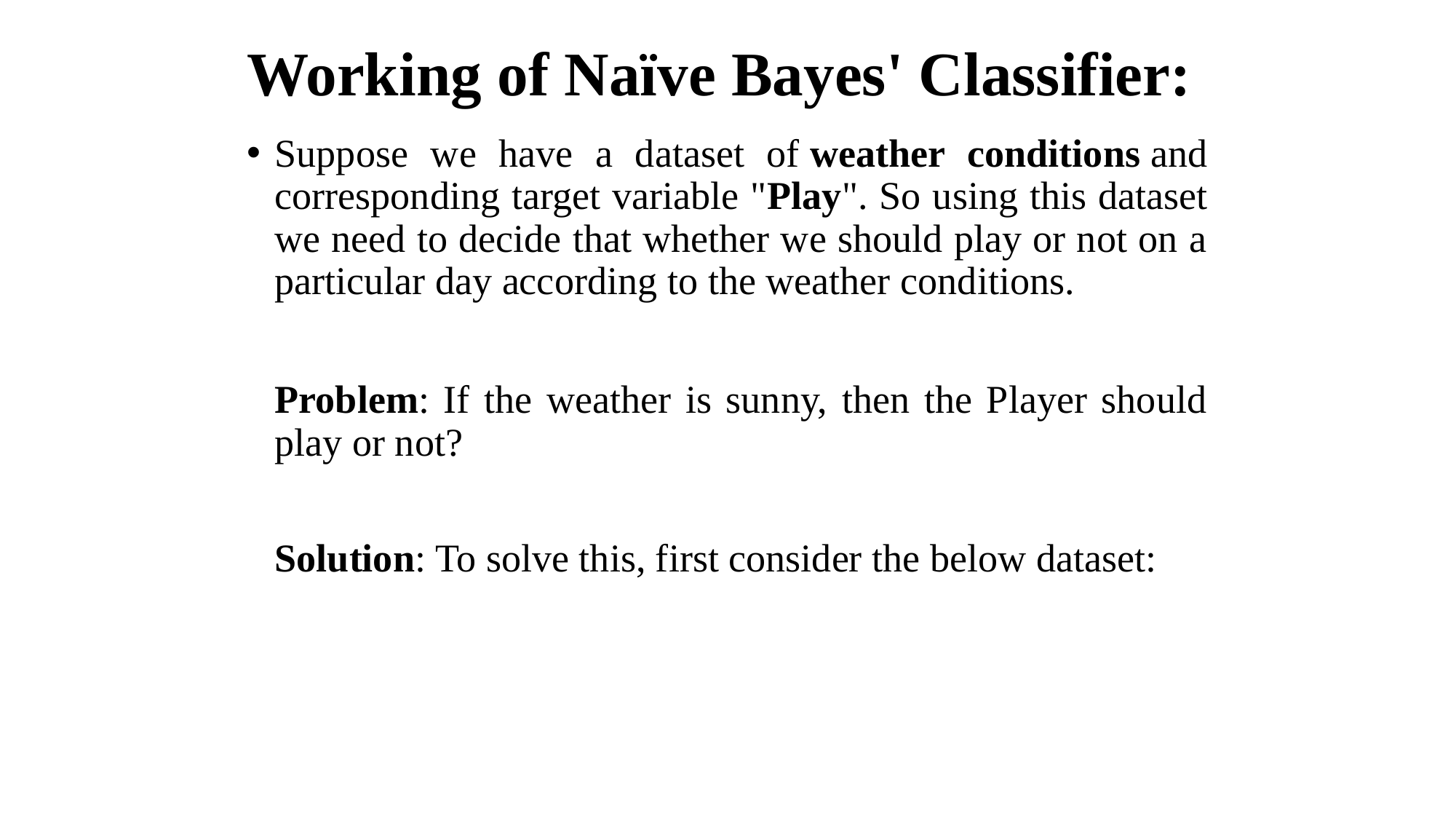

# Working of Naïve Bayes' Classifier:
Suppose we have a dataset of weather conditions and corresponding target variable "Play". So using this dataset we need to decide that whether we should play or not on a particular day according to the weather conditions.

	Problem: If the weather is sunny, then the Player should play or not?

	Solution: To solve this, first consider the below dataset: